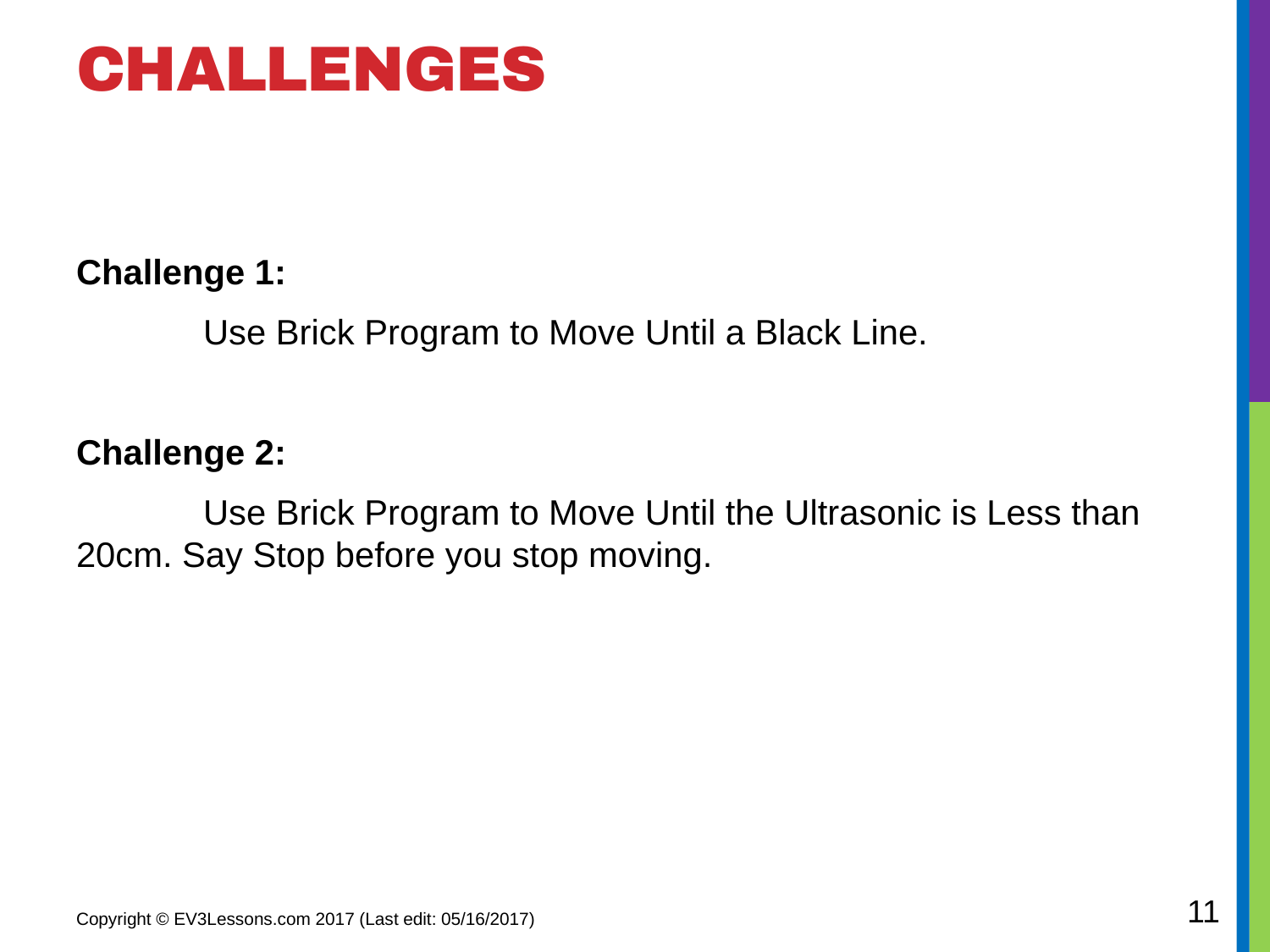

# CHALLENGES
Challenge 1:
	Use Brick Program to Move Until a Black Line.

Challenge 2:
	Use Brick Program to Move Until the Ultrasonic is Less than 20cm. Say Stop before you stop moving.
11
Copyright © EV3Lessons.com 2017 (Last edit: 05/16/2017)